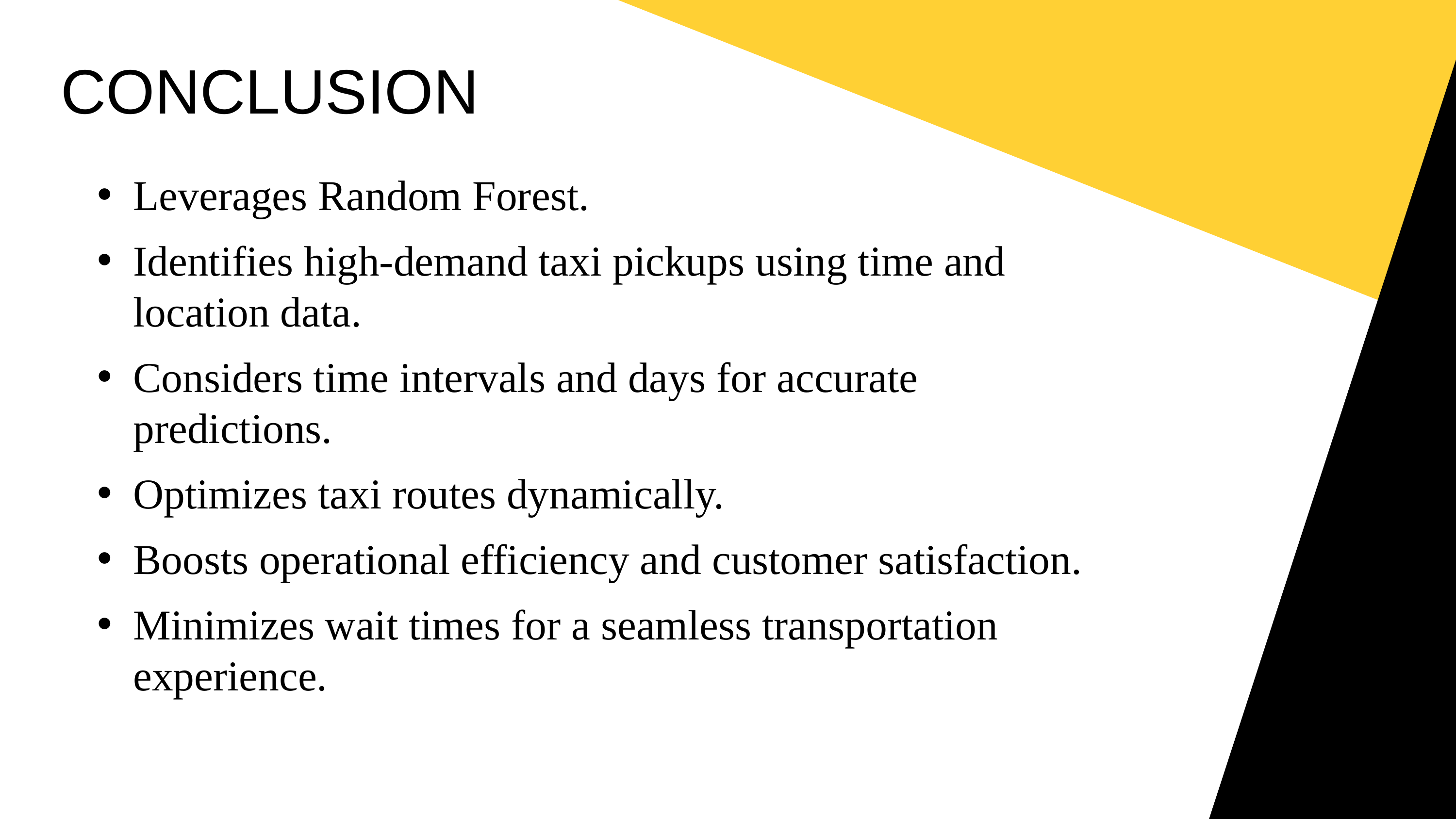

CONCLUSION

Leverages Random Forest.

Identifies high-demand taxi pickups using time and location data.

Considers time intervals and days for accurate predictions.

Optimizes taxi routes dynamically.

Boosts operational efficiency and customer satisfaction.

Minimizes wait times for a seamless transportation experience.